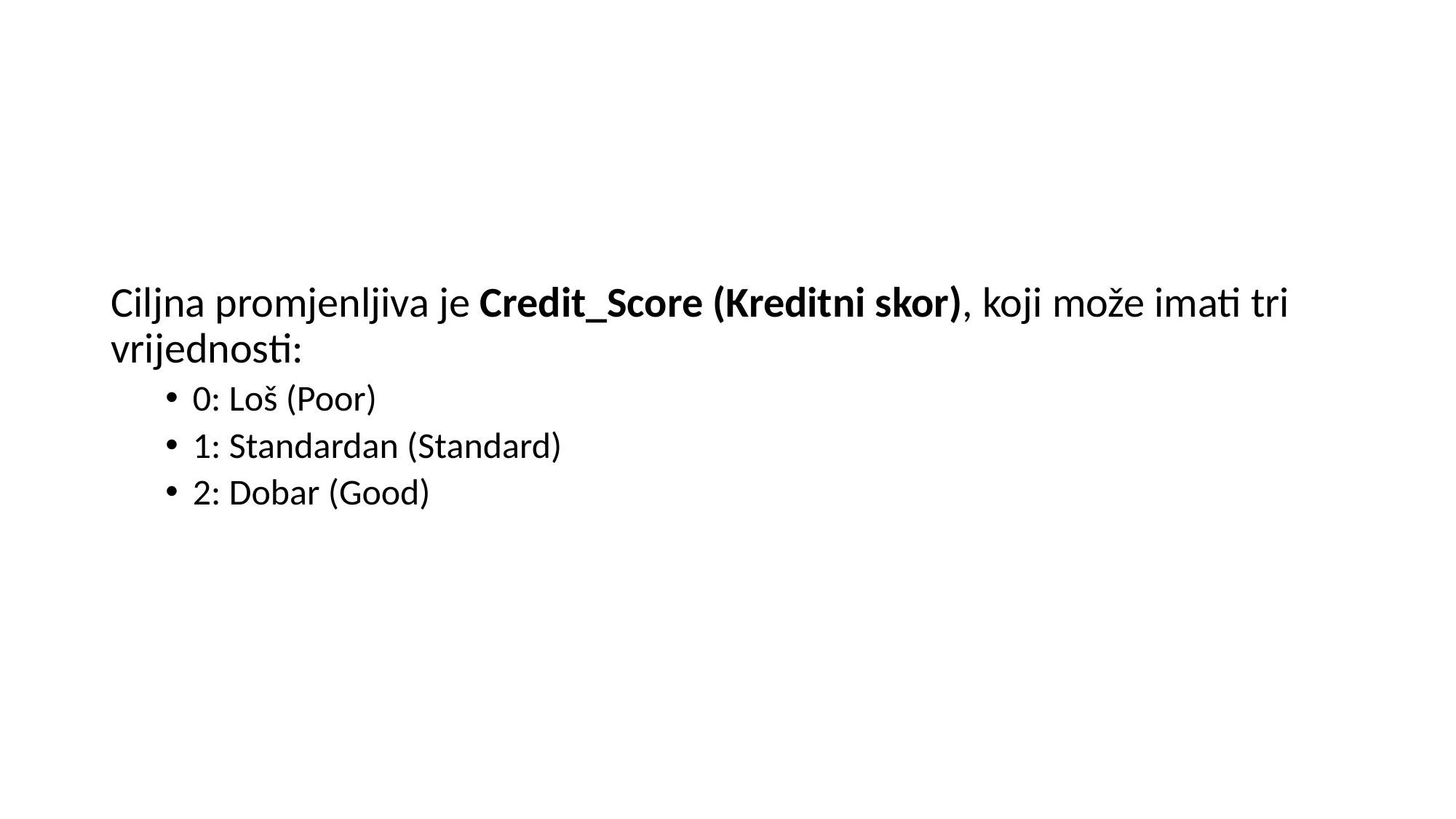

Ciljna promjenljiva je Credit_Score (Kreditni skor), koji može imati tri vrijednosti:
0: Loš (Poor)
1: Standardan (Standard)
2: Dobar (Good)